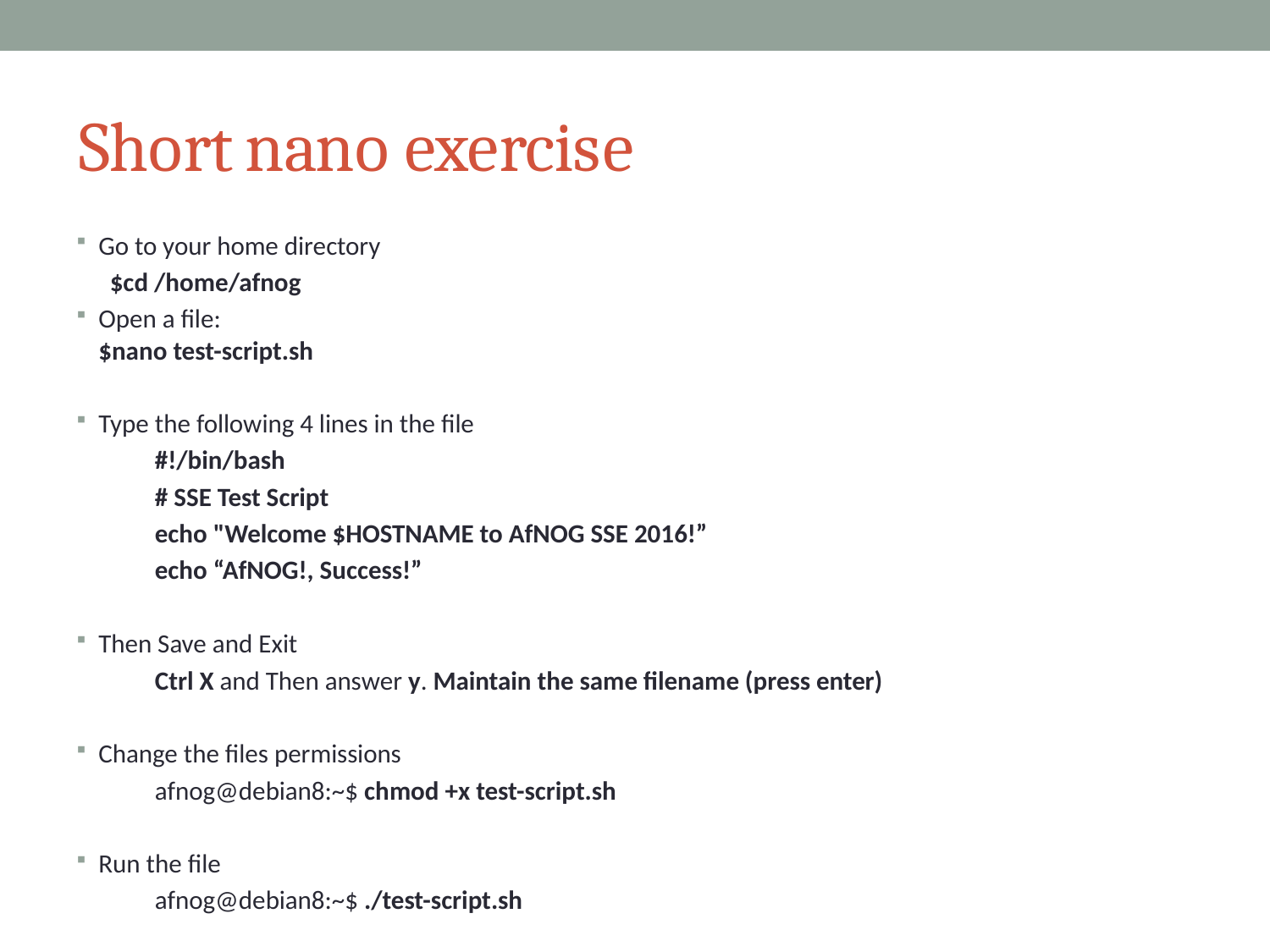

# Short nano exercise
Go to your home directory
	$cd /home/afnog
Open a file:
	$nano test-script.sh

Type the following 4 lines in the file
	#!/bin/bash
	# SSE Test Script
	echo "Welcome $HOSTNAME to AfNOG SSE 2016!”
	echo “AfNOG!, Success!”

Then Save and Exit
	Ctrl X and Then answer y. Maintain the same filename (press enter)

Change the files permissions
	afnog@debian8:~$ chmod +x test-script.sh

Run the file
	afnog@debian8:~$ ./test-script.sh